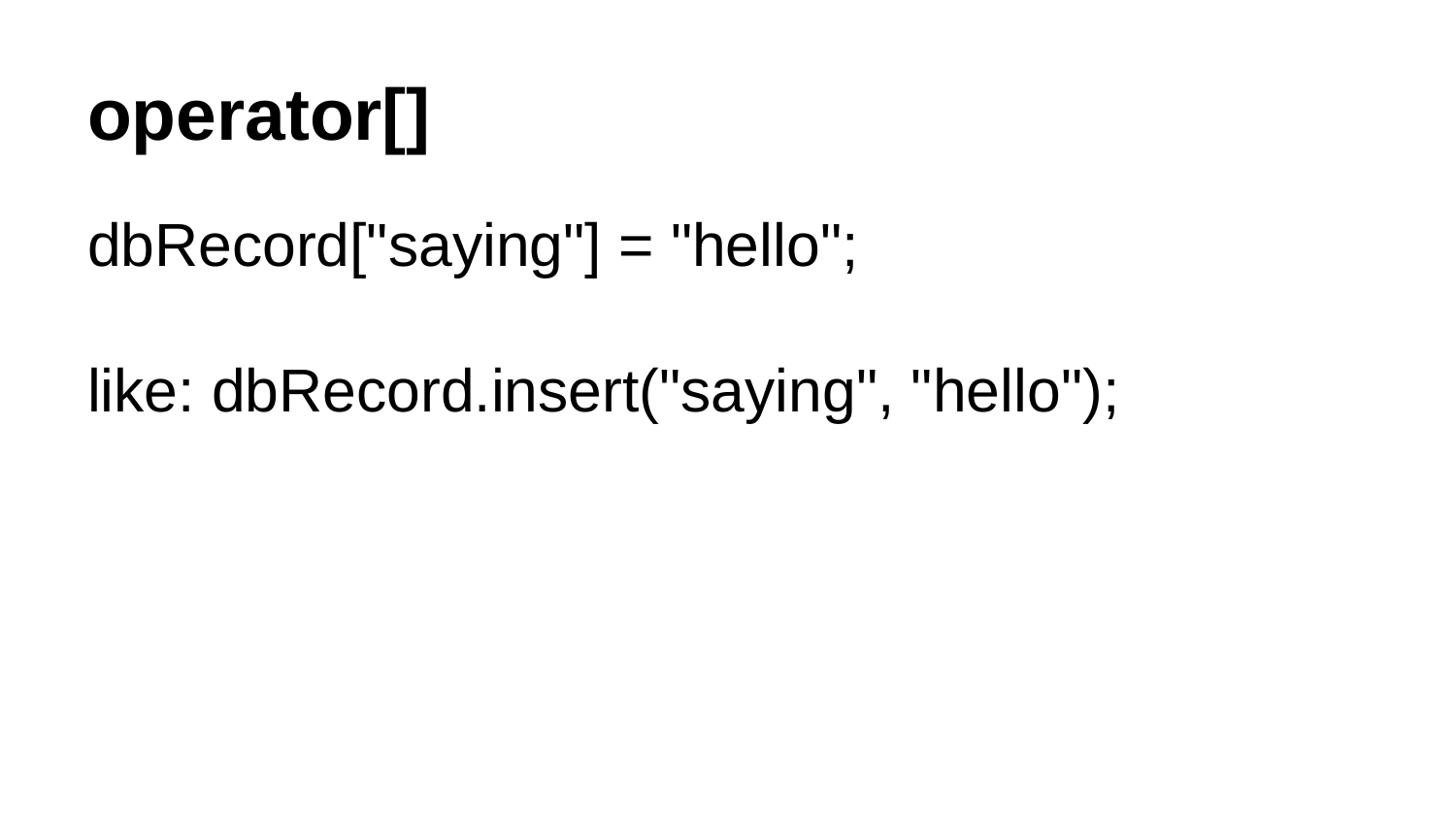

# operator[]
dbRecord["saying"] = "hello";

like: dbRecord.insert("saying", "hello");